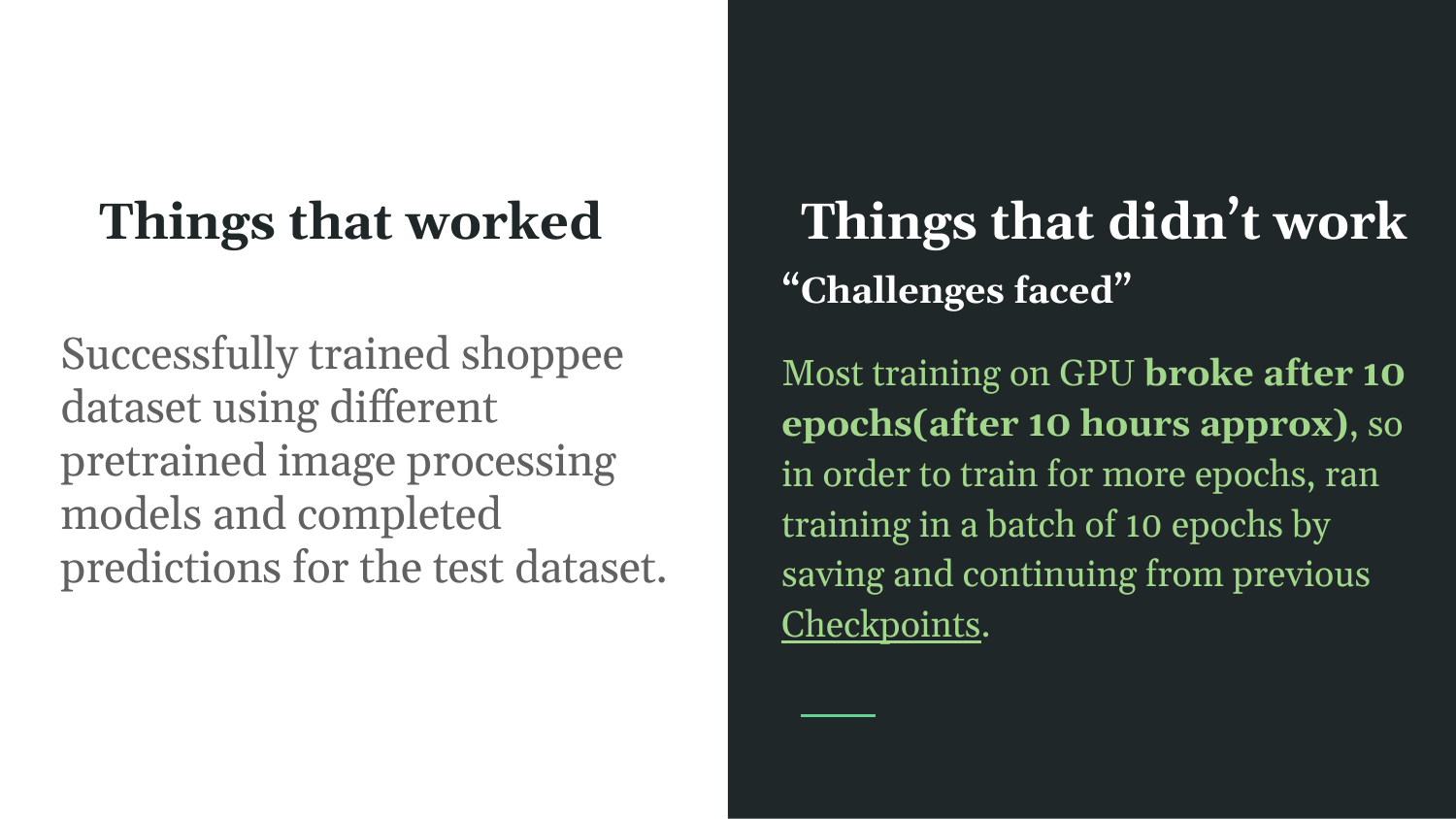

“Challenges faced”
Most training on GPU broke after 10 epochs(after 10 hours approx), so in order to train for more epochs, ran training in a batch of 10 epochs by saving and continuing from previous Checkpoints.
# Things that worked
Things that didn’t work
Successfully trained shoppee dataset using different pretrained image processing models and completed predictions for the test dataset.